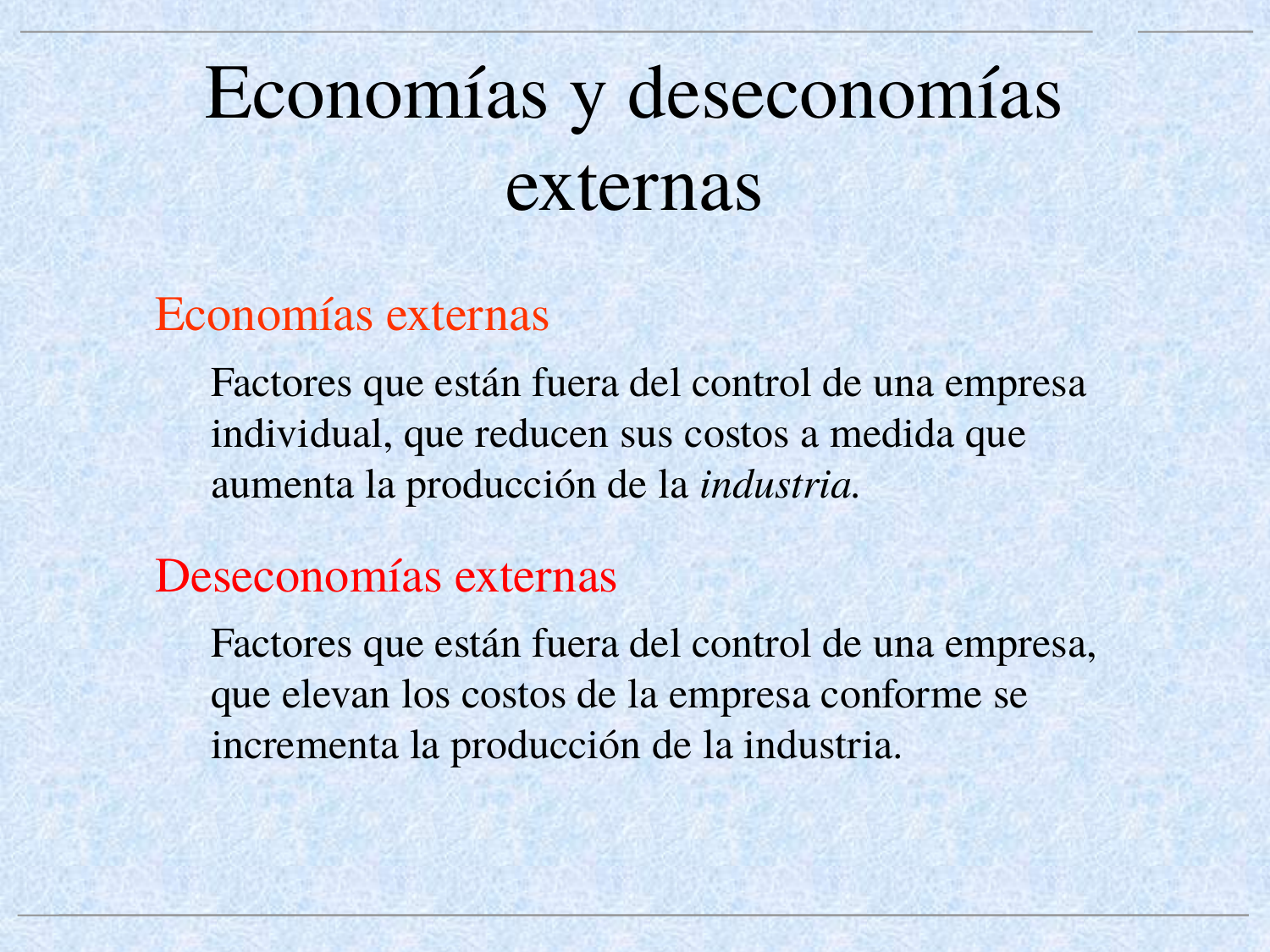

# Economías y deseconomías externas
	Economías externas
	Factores que están fuera del control de una empresa individual, que reducen sus costos a medida que aumenta la producción de la industria.
	Deseconomías externas
	Factores que están fuera del control de una empresa, que elevan los costos de la empresa conforme se incrementa la producción de la industria.